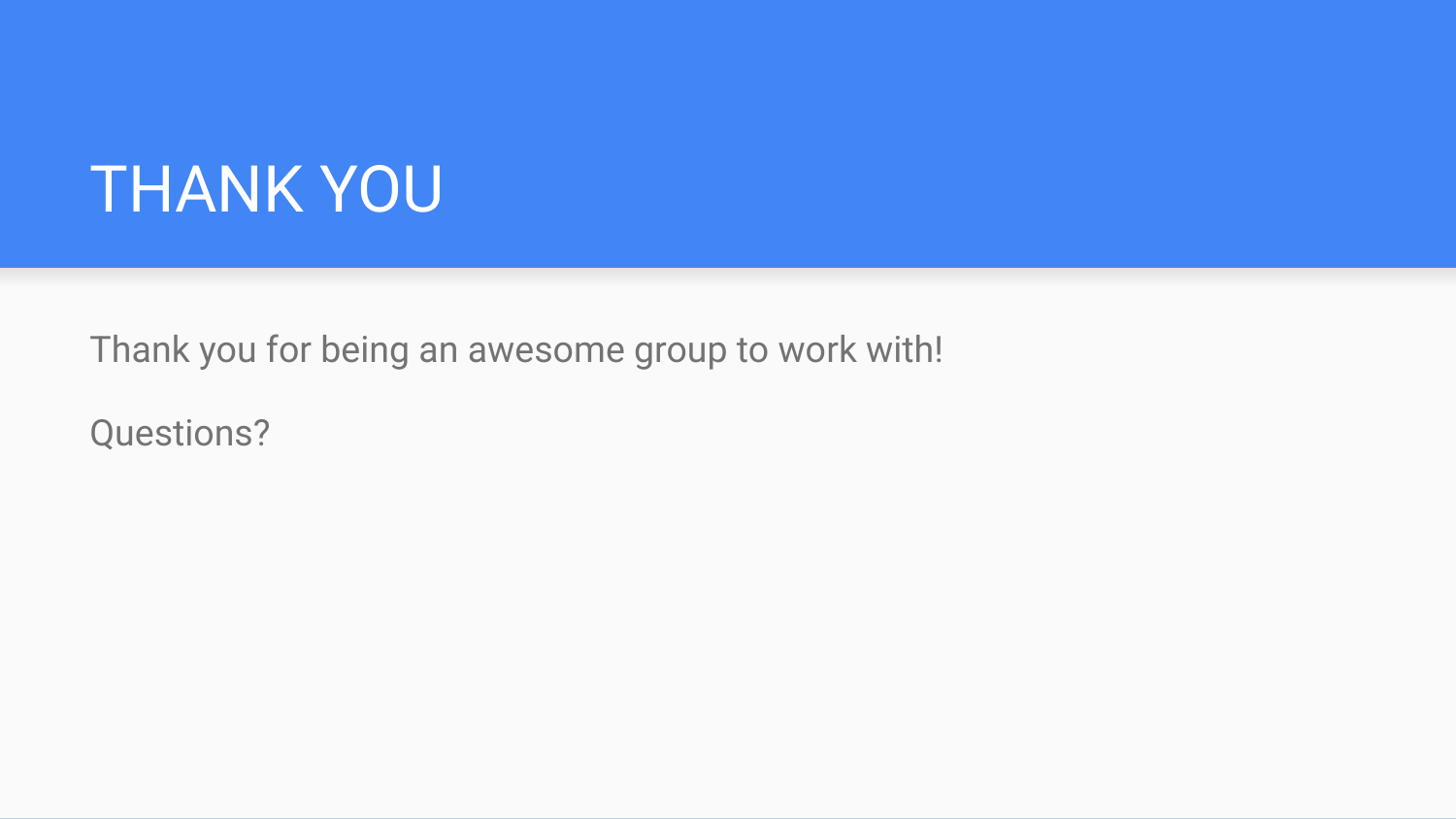

# THANK YOU
Thank you for being an awesome group to work with!
Questions?